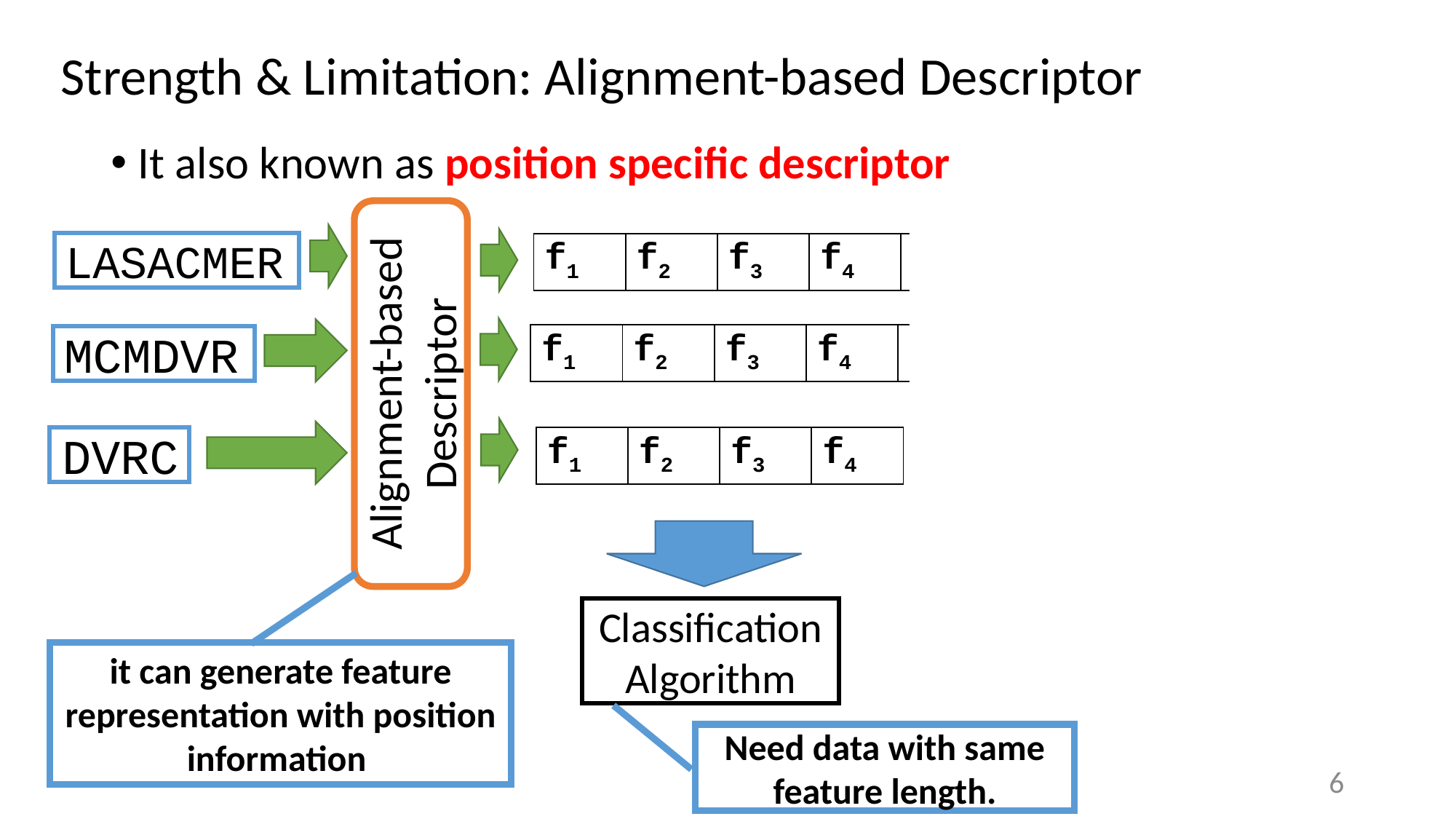

# Strength & Limitation: Alignment-based Descriptor
It also known as position specific descriptor

LASACMER
| f1 | f2 | f3 | f4 | f5 | f6 | f7 | f8 |
| --- | --- | --- | --- | --- | --- | --- | --- |

length of feature representation
will be vary

| f1 | f2 | f3 | f4 | f5 | f6 |
| --- | --- | --- | --- | --- | --- |
MCMDVR

Alignment-based Descriptor

DVRC
| f1 | f2 | f3 | f4 |
| --- | --- | --- | --- |

Classification Algorithm
it can generate feature representation with position information
Need data with same feature length.
6